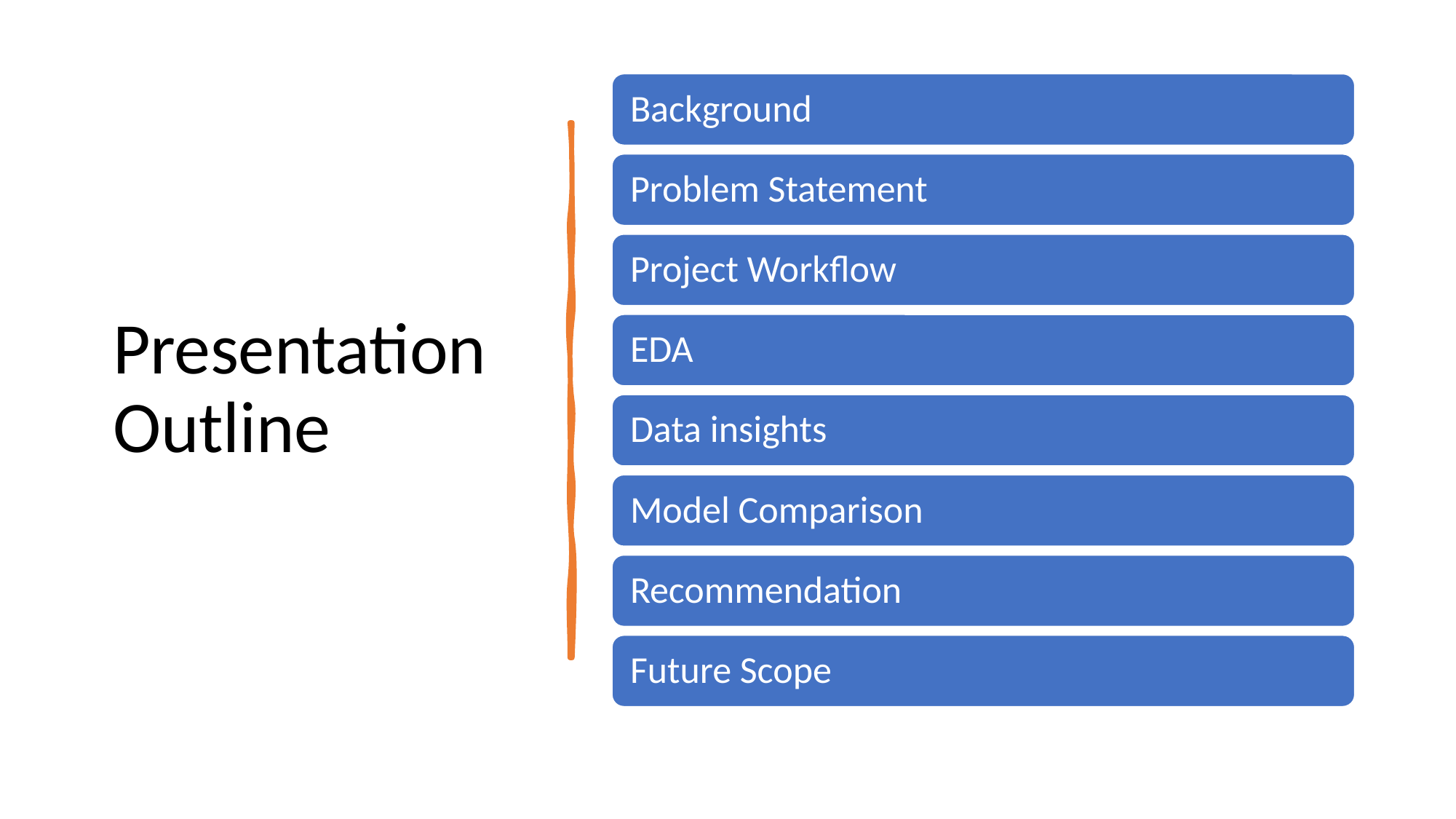

Presentation Outline
Background
Problem Statement
Project Workflow
EDA
Data insights
Model Comparison
Recommendation
Future Scope